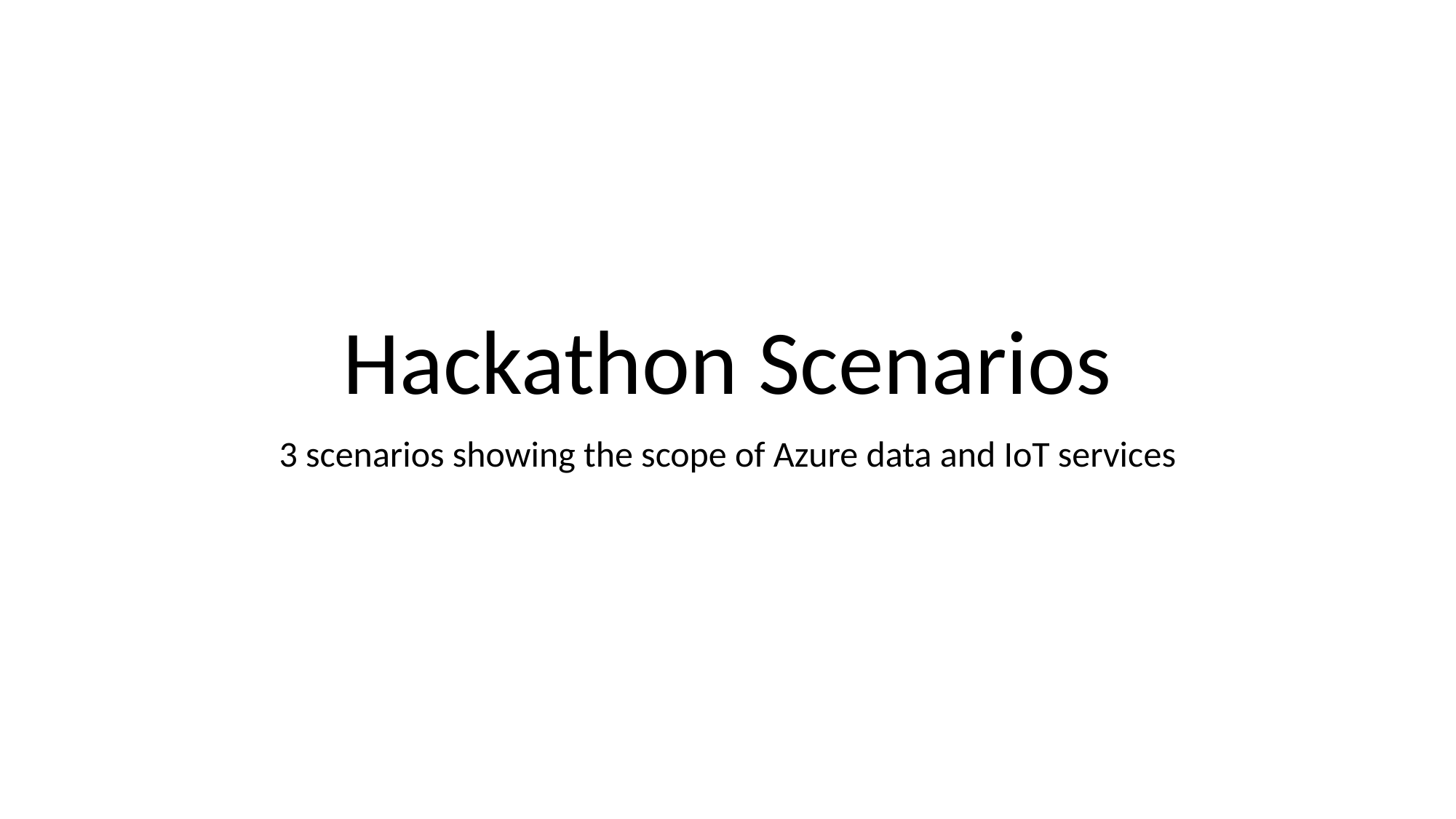

# Hackathon Scenarios
3 scenarios showing the scope of Azure data and IoT services